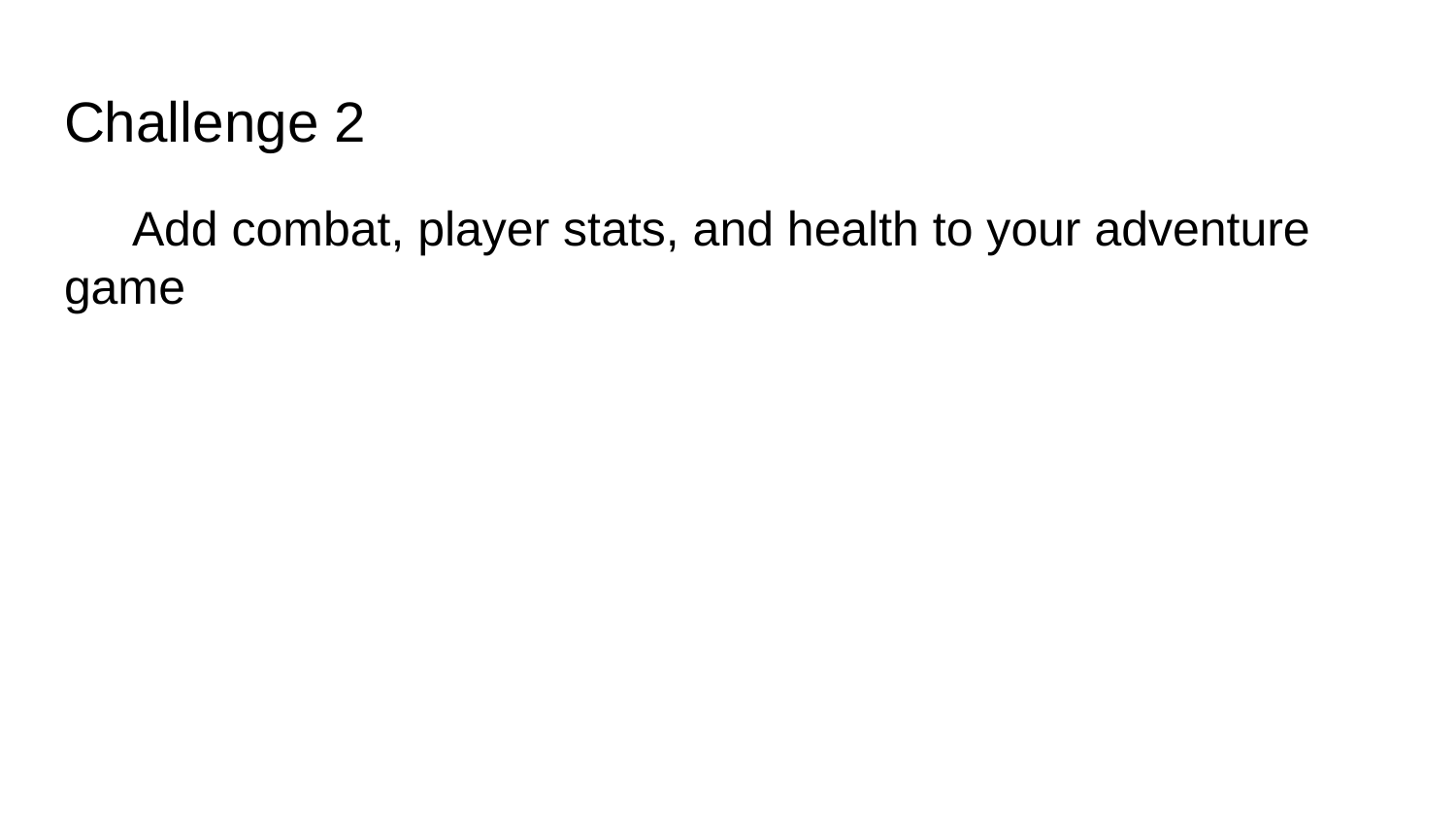

# Challenge 2
     Add combat, player stats, and health to your adventure game